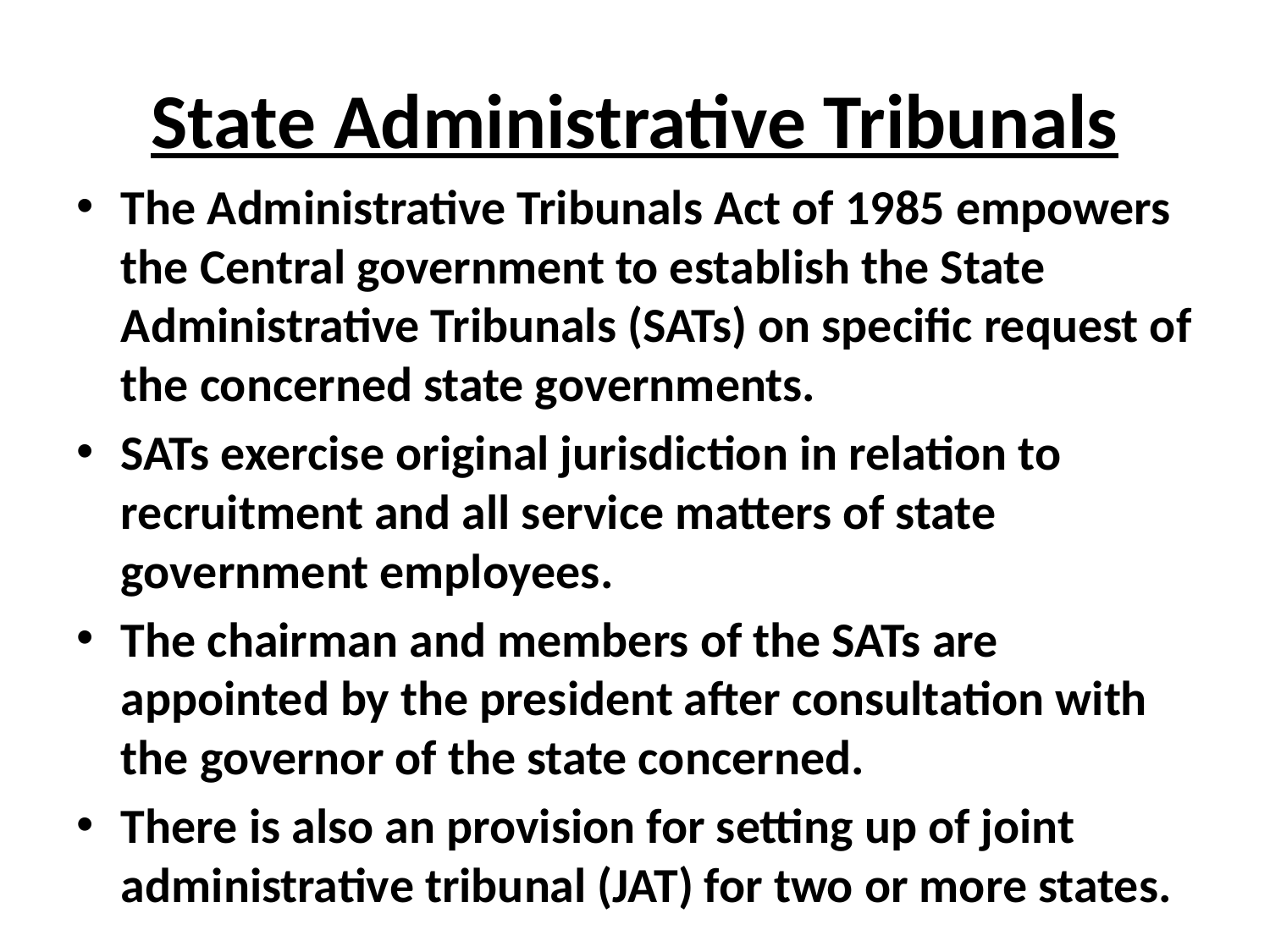

# State Administrative Tribunals
The Administrative Tribunals Act of 1985 empowers the Central government to establish the State Administrative Tribunals (SATs) on specific request of the concerned state governments.
SATs exercise original jurisdiction in relation to recruitment and all service matters of state government employees.
The chairman and members of the SATs are appointed by the president after consultation with the governor of the state concerned.
There is also an provision for setting up of joint administrative tribunal (JAT) for two or more states.